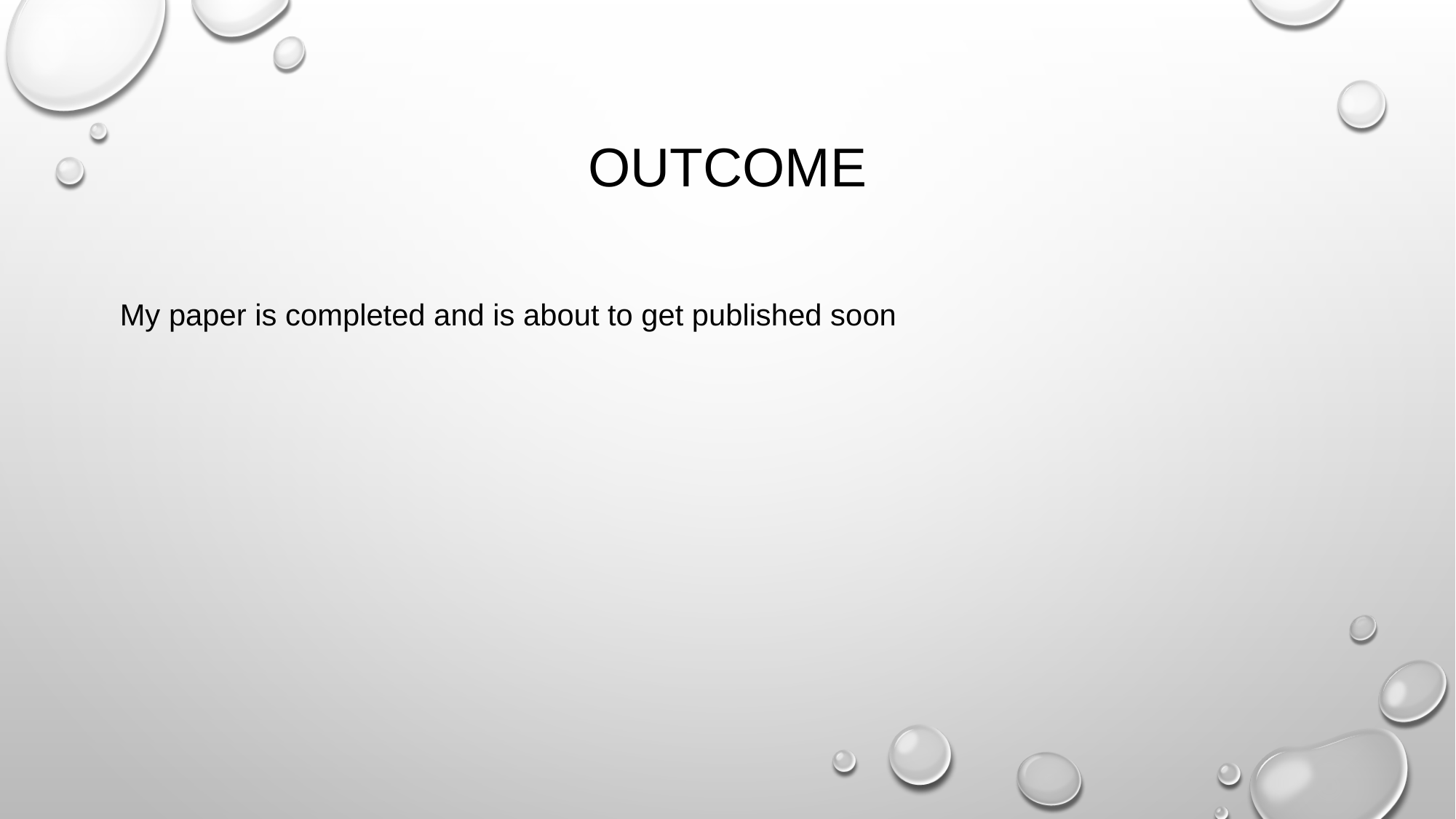

# OUTCOME
My paper is completed and is about to get published soon